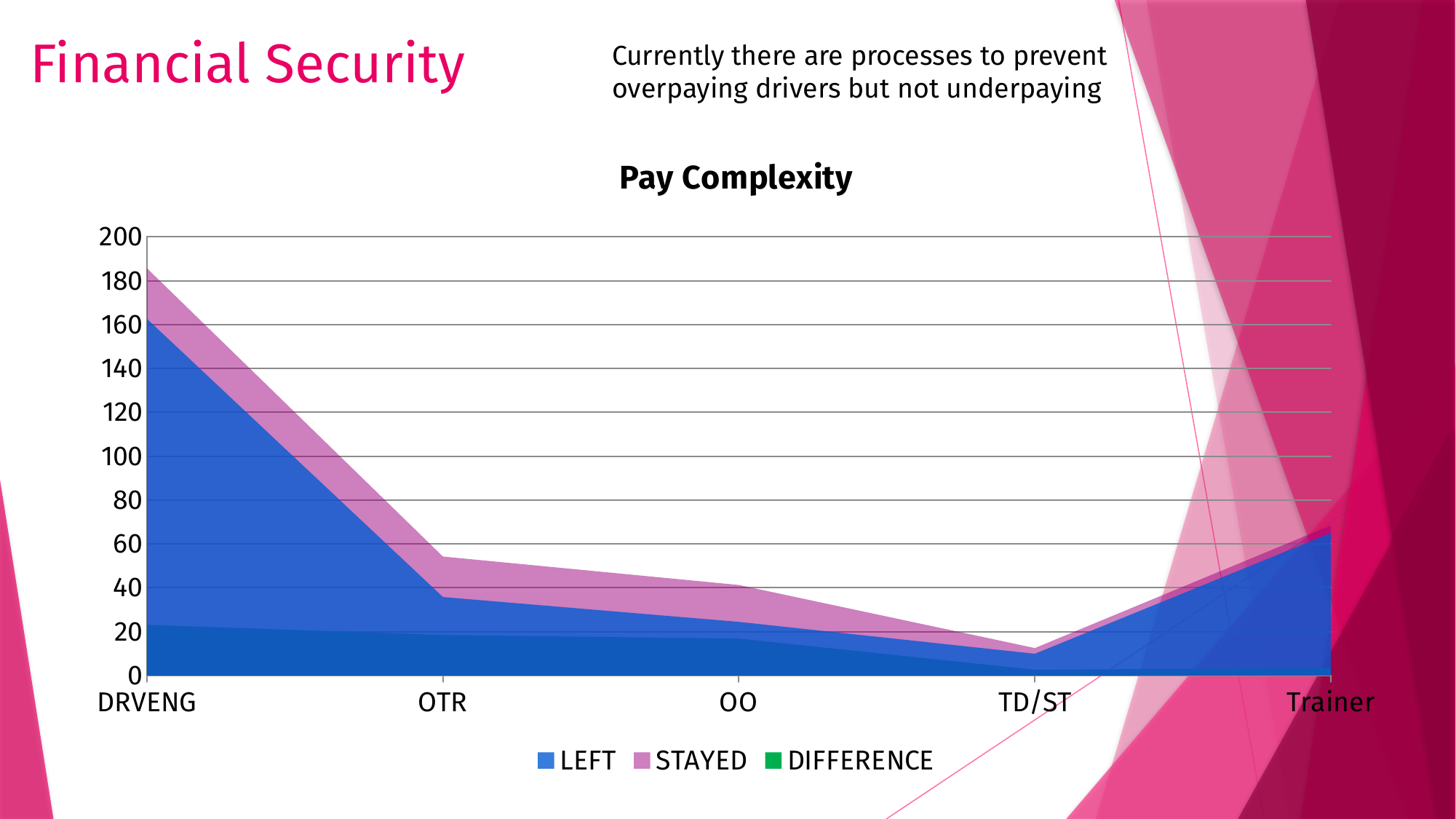

# Financial Security
Currently there are processes to prevent overpaying drivers but not underpaying

### Chart: Pay Complexity

| Category | LEFT | STAYED | DIFFERENCE |
|---|---|---|---|
| DRVENG | 162.6 | 185.67 | 23.069999999999993 |
| OTR | 35.761363 | 54.218533 | 18.457169999999998 |
| OO | 24.44 | 41.25 | 16.81 |
| TD/ST | 9.88 | 12.49 | 2.6099999999999994 |
| Trainer | 64.94 | 68.42 | 3.480000000000004 |